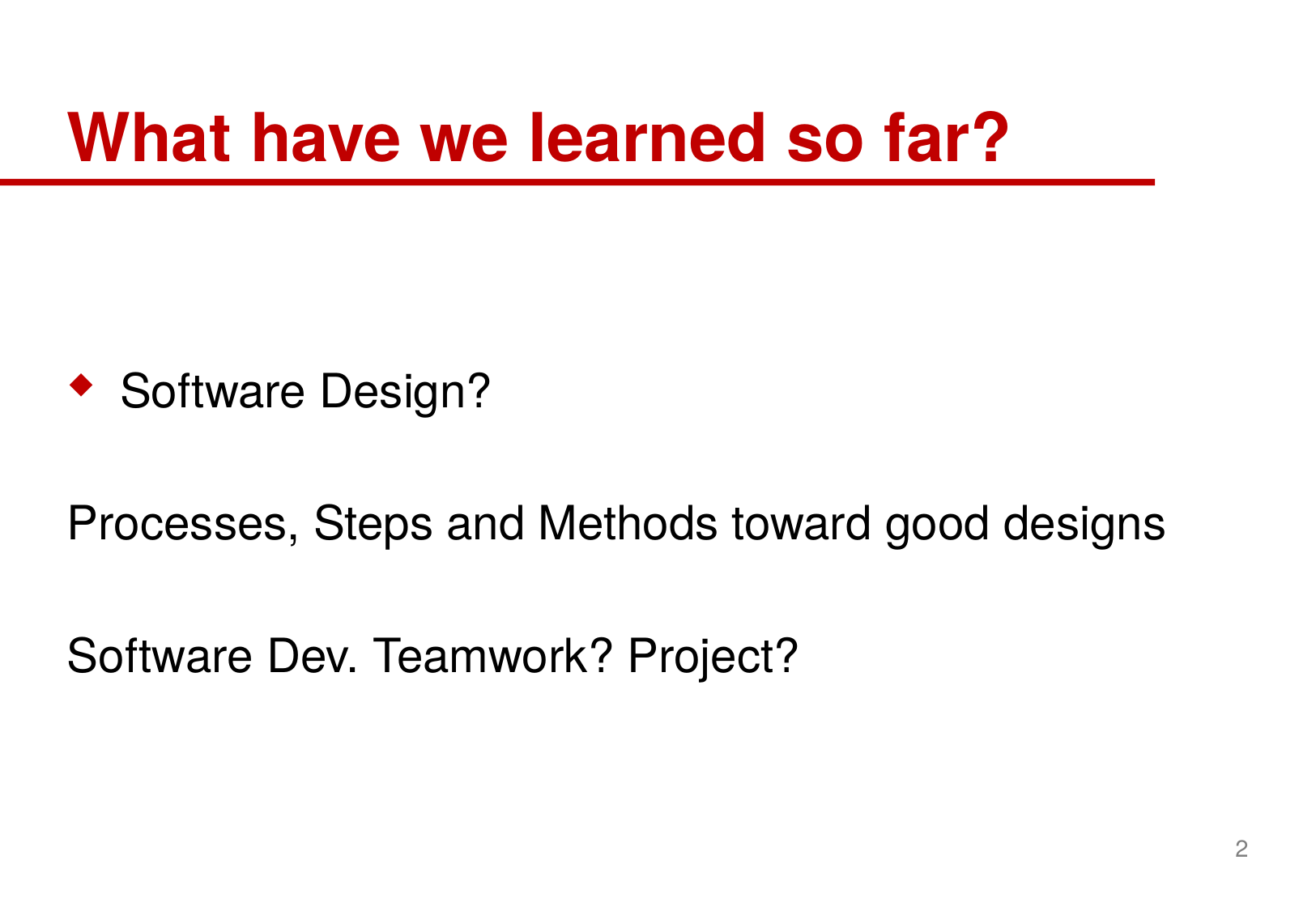

# What have we learned so far?
Software Design?

Processes, Steps and Methods toward good designs

Software Dev. Teamwork? Project?

2